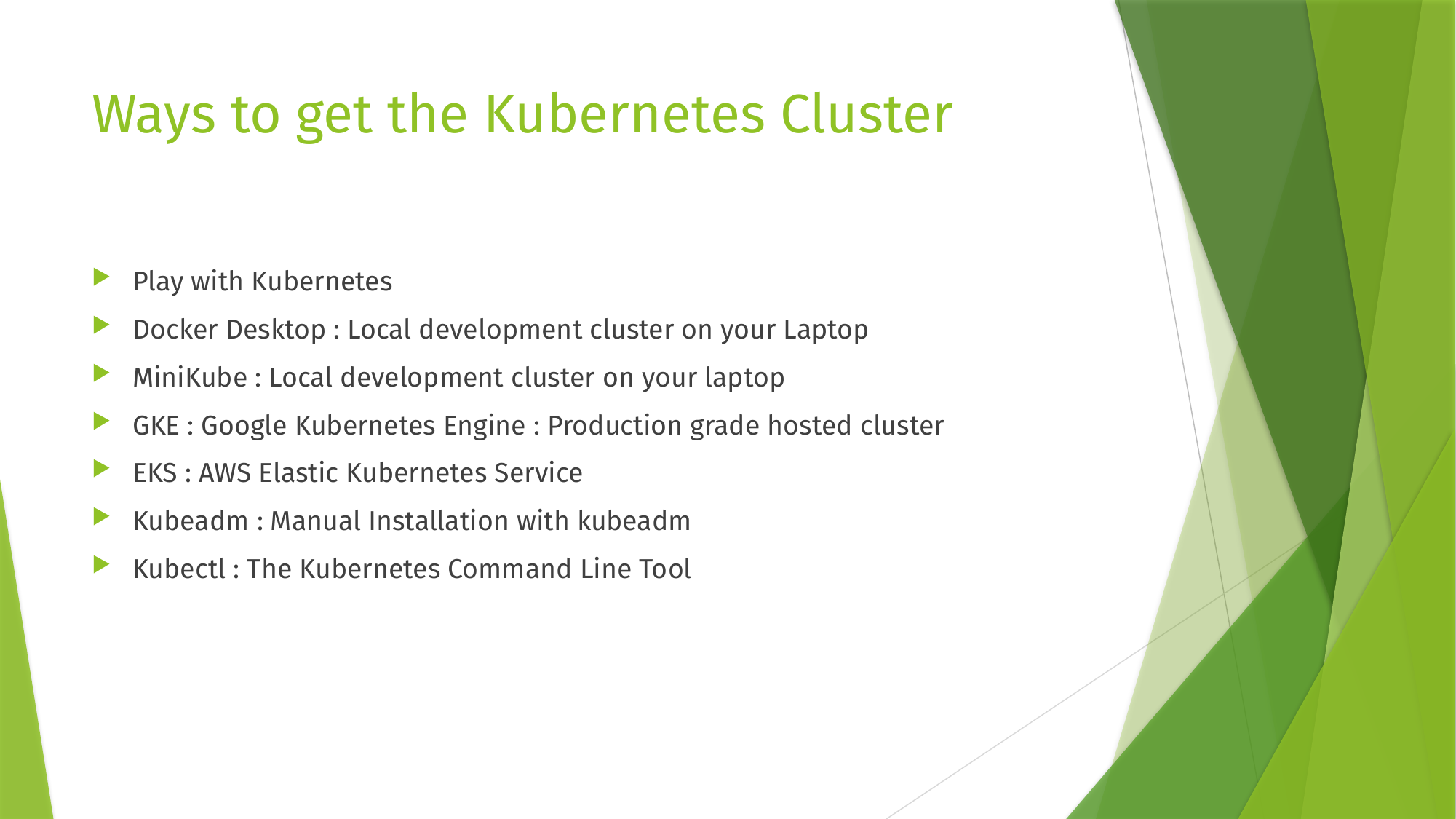

# Ways to get the Kubernetes Cluster
Play with Kubernetes
Docker Desktop : Local development cluster on your Laptop
MiniKube : Local development cluster on your laptop
GKE : Google Kubernetes Engine : Production grade hosted cluster
EKS : AWS Elastic Kubernetes Service
Kubeadm : Manual Installation with kubeadm
Kubectl : The Kubernetes Command Line Tool